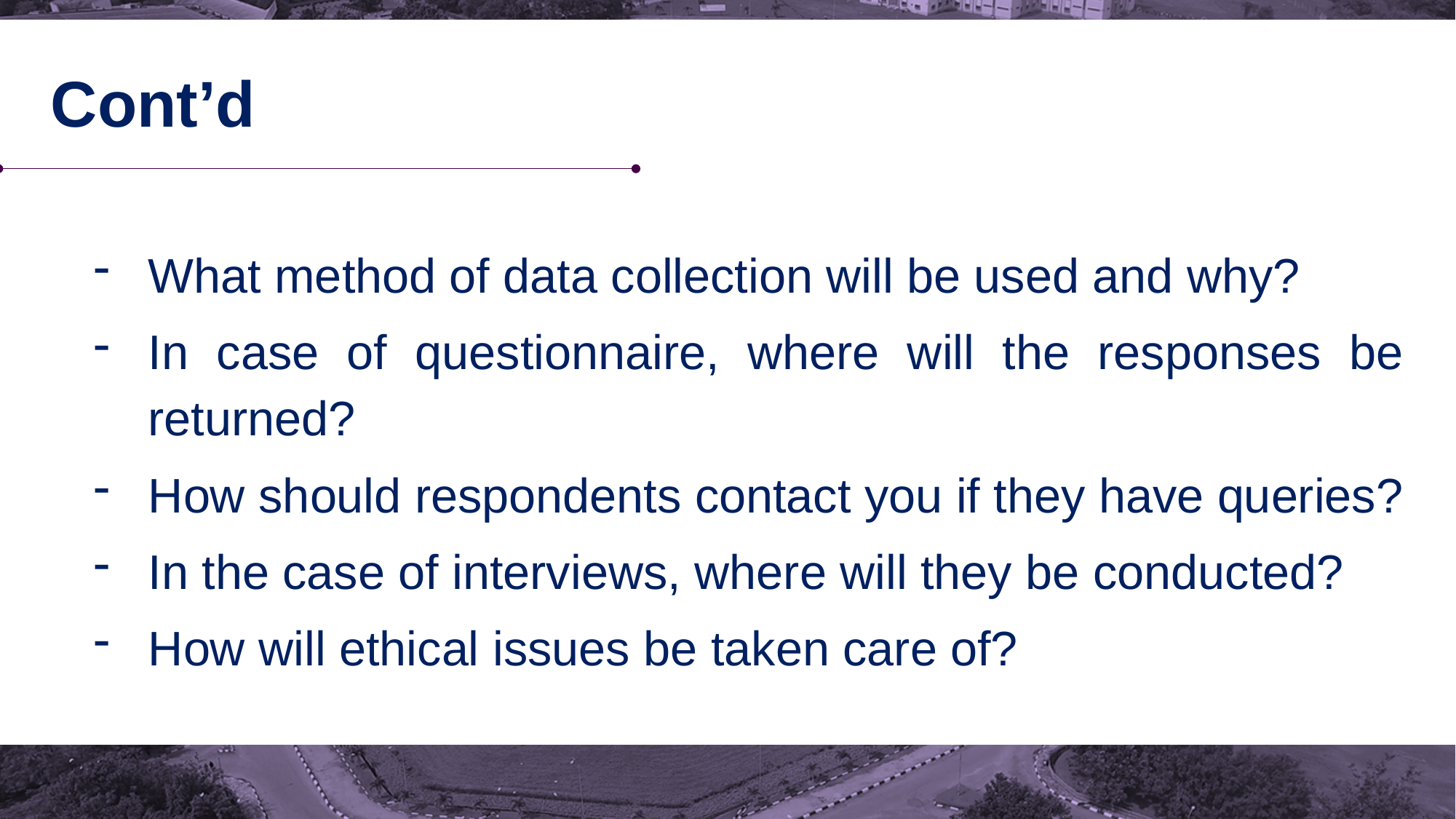

# Cont’d
What method of data collection will be used and why?
In case of questionnaire, where will the responses be returned?
How should respondents contact you if they have queries?
In the case of interviews, where will they be conducted?
How will ethical issues be taken care of?